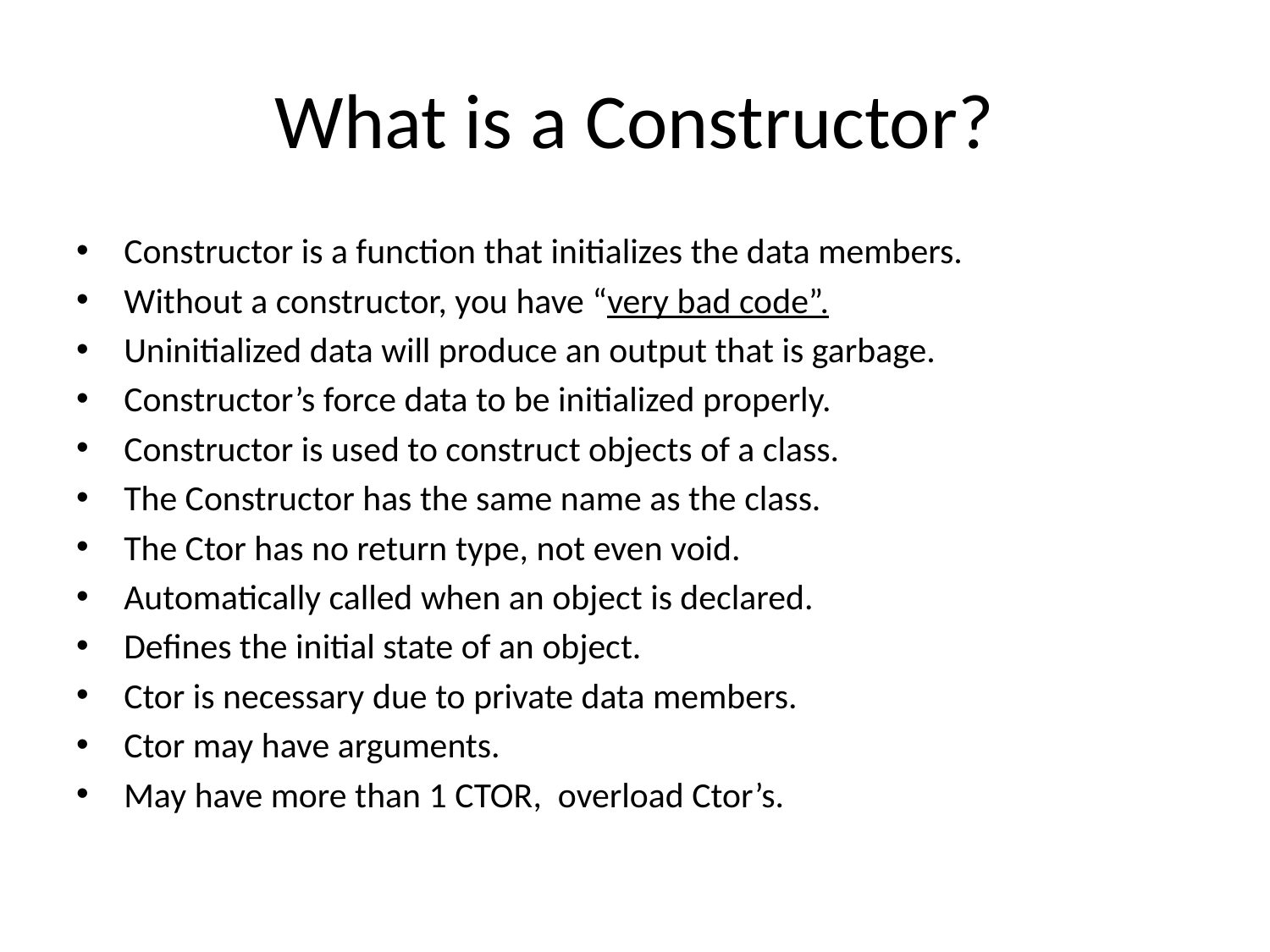

# What is a Constructor?
Constructor is a function that initializes the data members.
Without a constructor, you have “very bad code”.
Uninitialized data will produce an output that is garbage.
Constructor’s force data to be initialized properly.
Constructor is used to construct objects of a class.
The Constructor has the same name as the class.
The Ctor has no return type, not even void.
Automatically called when an object is declared.
Defines the initial state of an object.
Ctor is necessary due to private data members.
Ctor may have arguments.
May have more than 1 CTOR,  overload Ctor’s.